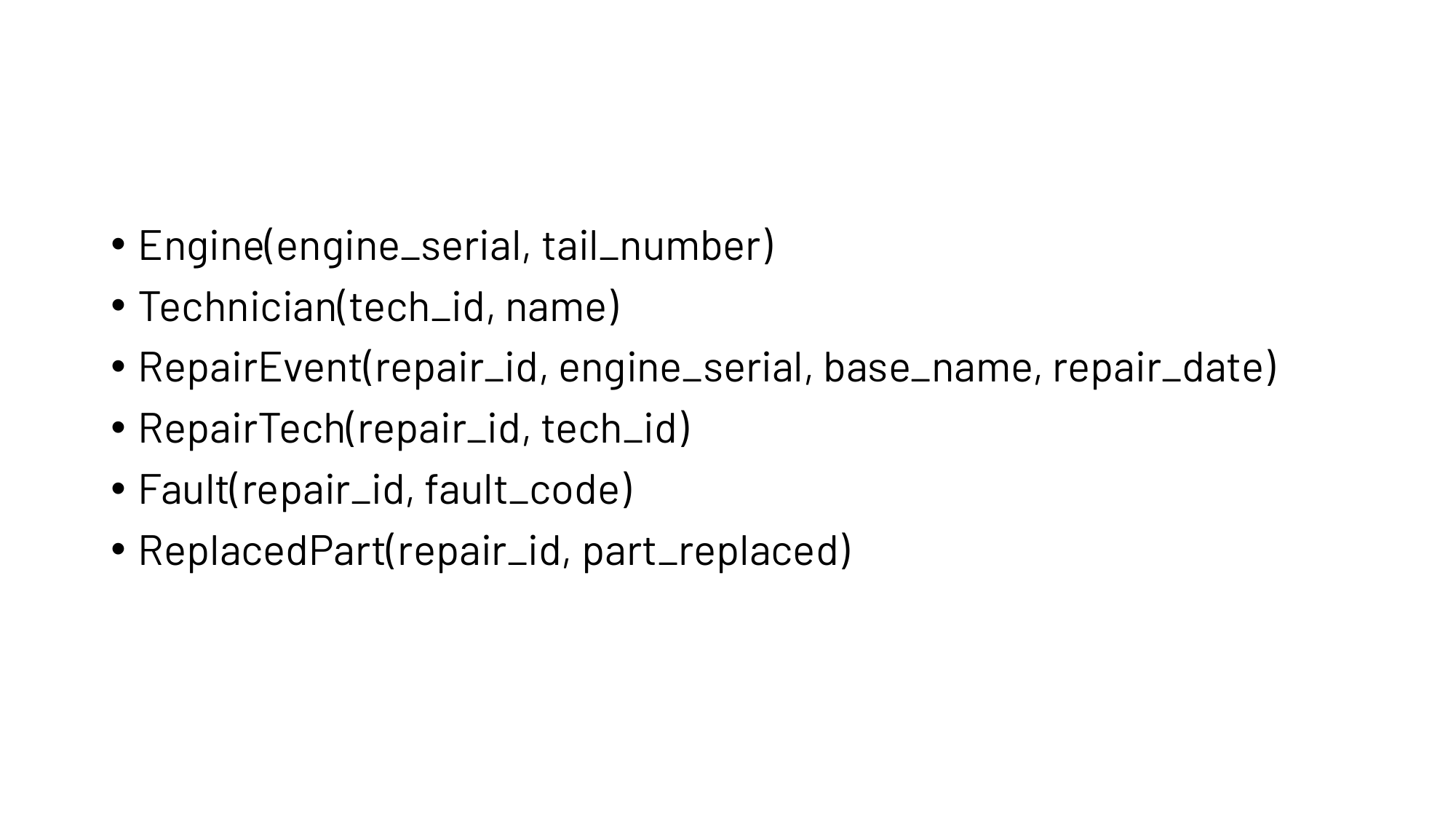

#
Engine(engine_serial, tail_number)
Technician(tech_id, name)
RepairEvent(repair_id, engine_serial, base_name, repair_date)
RepairTech(repair_id, tech_id)
Fault(repair_id, fault_code)
ReplacedPart(repair_id, part_replaced)